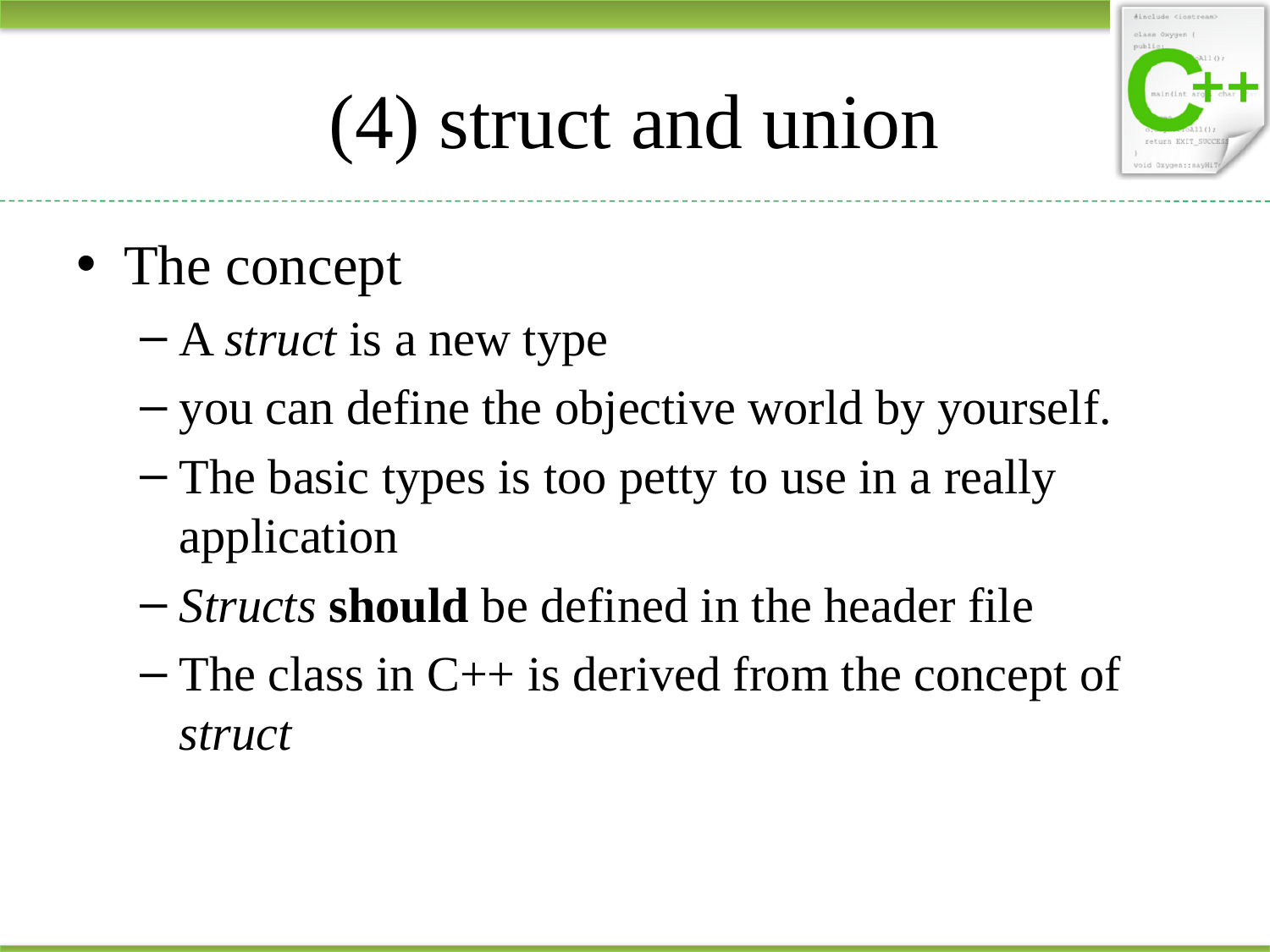

# (4) struct and union
The concept
A struct is a new type
you can define the objective world by yourself.
The basic types is too petty to use in a really application
Structs should be defined in the header file
The class in C++ is derived from the concept of struct